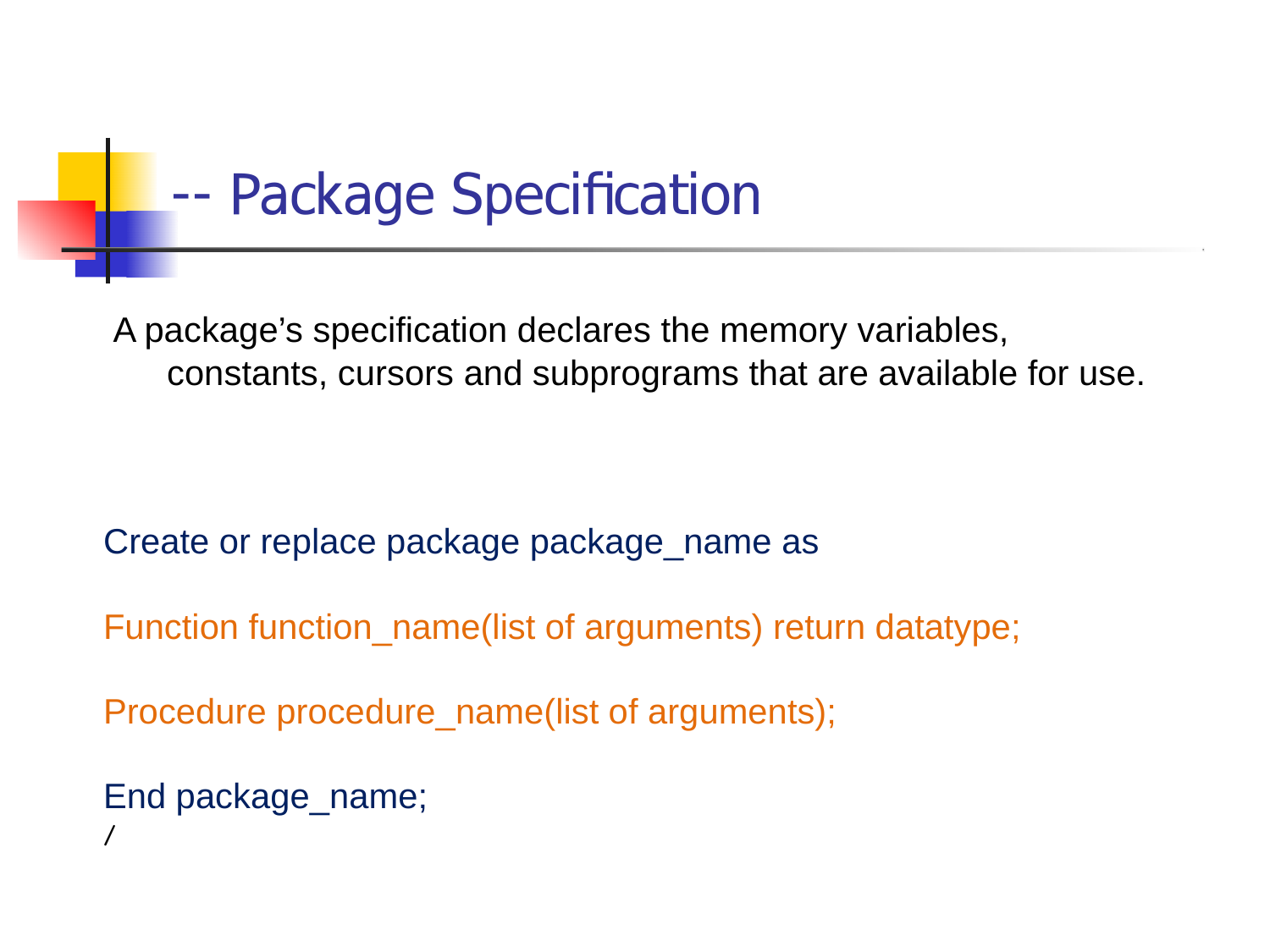

# -- Package Specification

 A package’s specification declares the memory variables, constants, cursors and subprograms that are available for use.

Create or replace package package_name as

Function function_name(list of arguments) return datatype;

Procedure procedure_name(list of arguments);

End package_name;
/